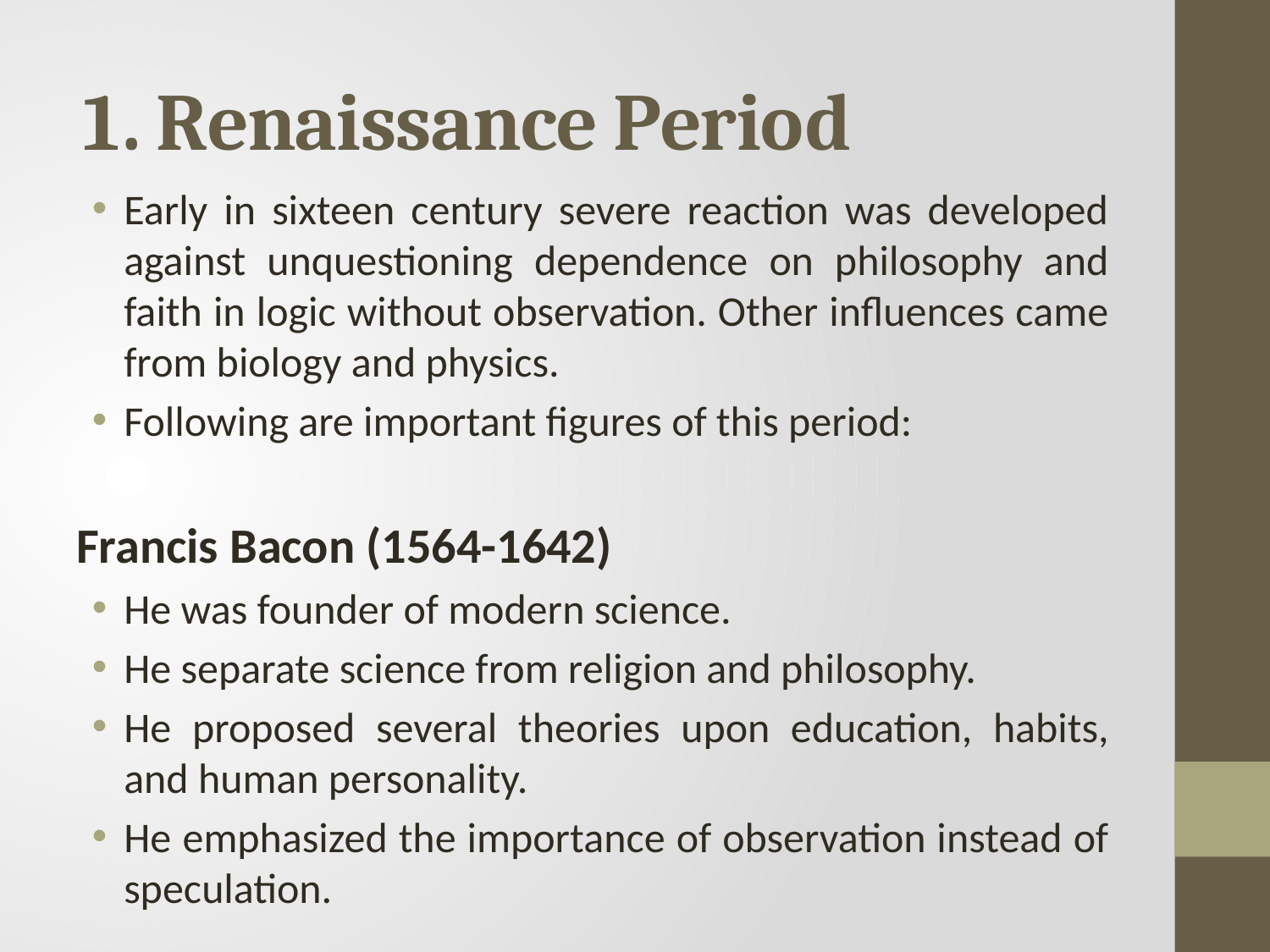

# 1. Renaissance Period
Early in sixteen century severe reaction was developed against unquestioning dependence on philosophy and faith in logic without observation. Other influences came from biology and physics.
Following are important figures of this period:

Francis Bacon (1564-1642)
He was founder of modern science.
He separate science from religion and philosophy.
He proposed several theories upon education, habits, and human personality.
He emphasized the importance of observation instead of speculation.